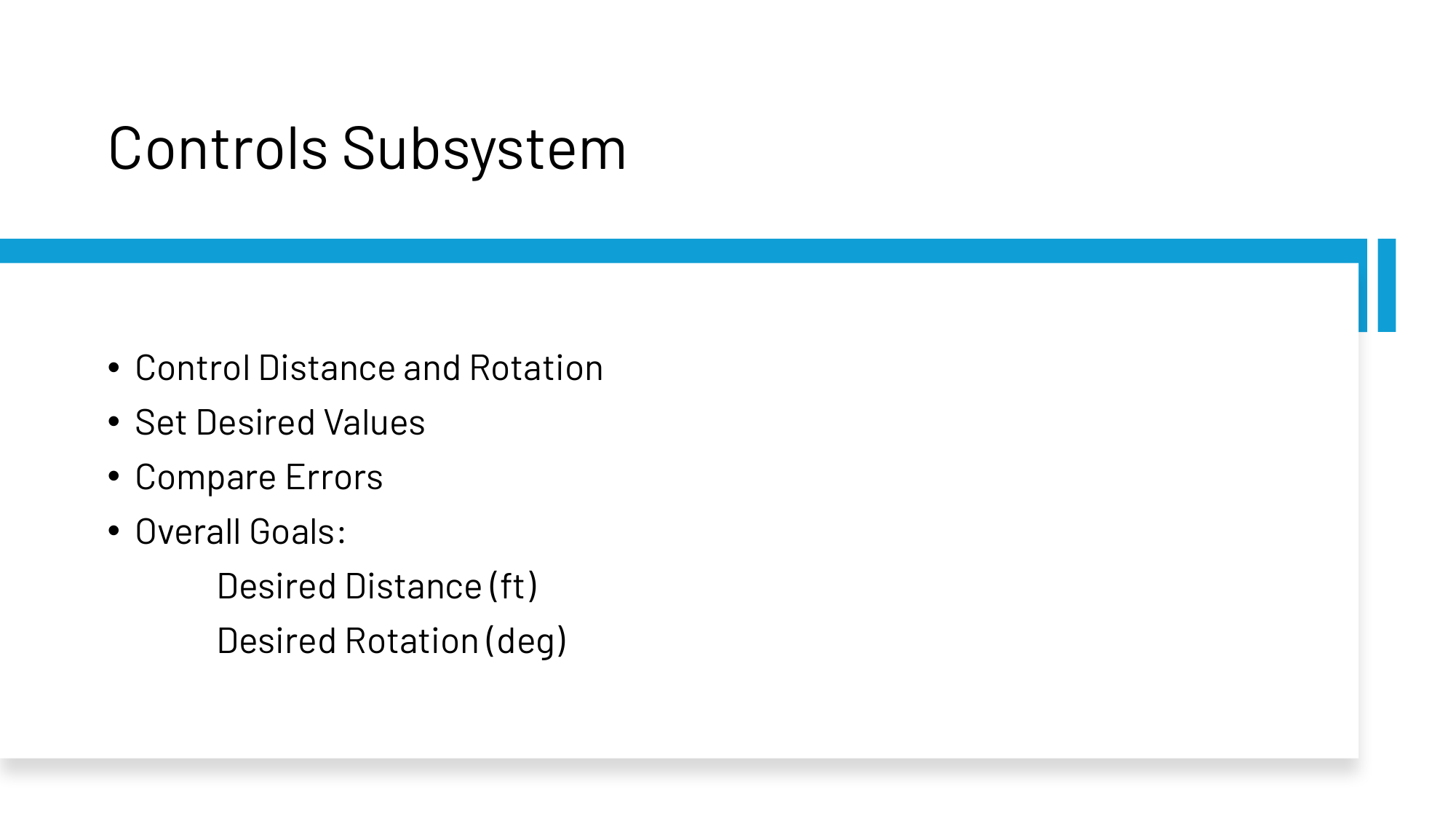

# Controls Subsystem

Control Distance and Rotation
Set Desired Values
Compare Errors
Overall Goals:
	Desired Distance (ft)
	Desired Rotation (deg)